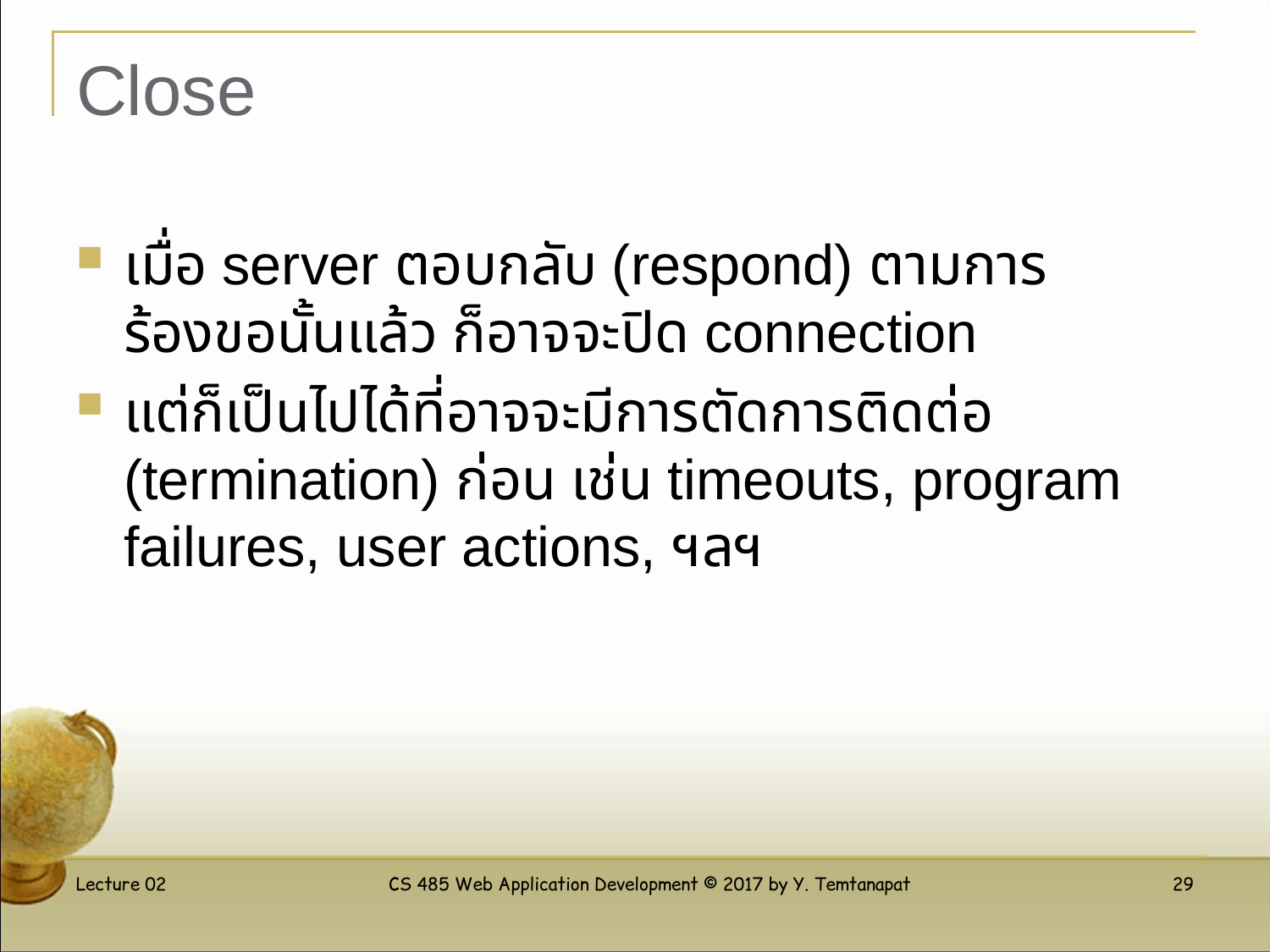

# Close
เมื่อ server ตอบกลับ (respond) ตามการร้องขอนั้นแล้ว ก็อาจจะปิด connection
แต่ก็เป็นไปได้ที่อาจจะมีการตัดการติดต่อ (termination) ก่อน เช่น timeouts, program failures, user actions, ฯลฯ
Lecture 02
CS 485 Web Application Development © 2017 by Y. Temtanapat
29